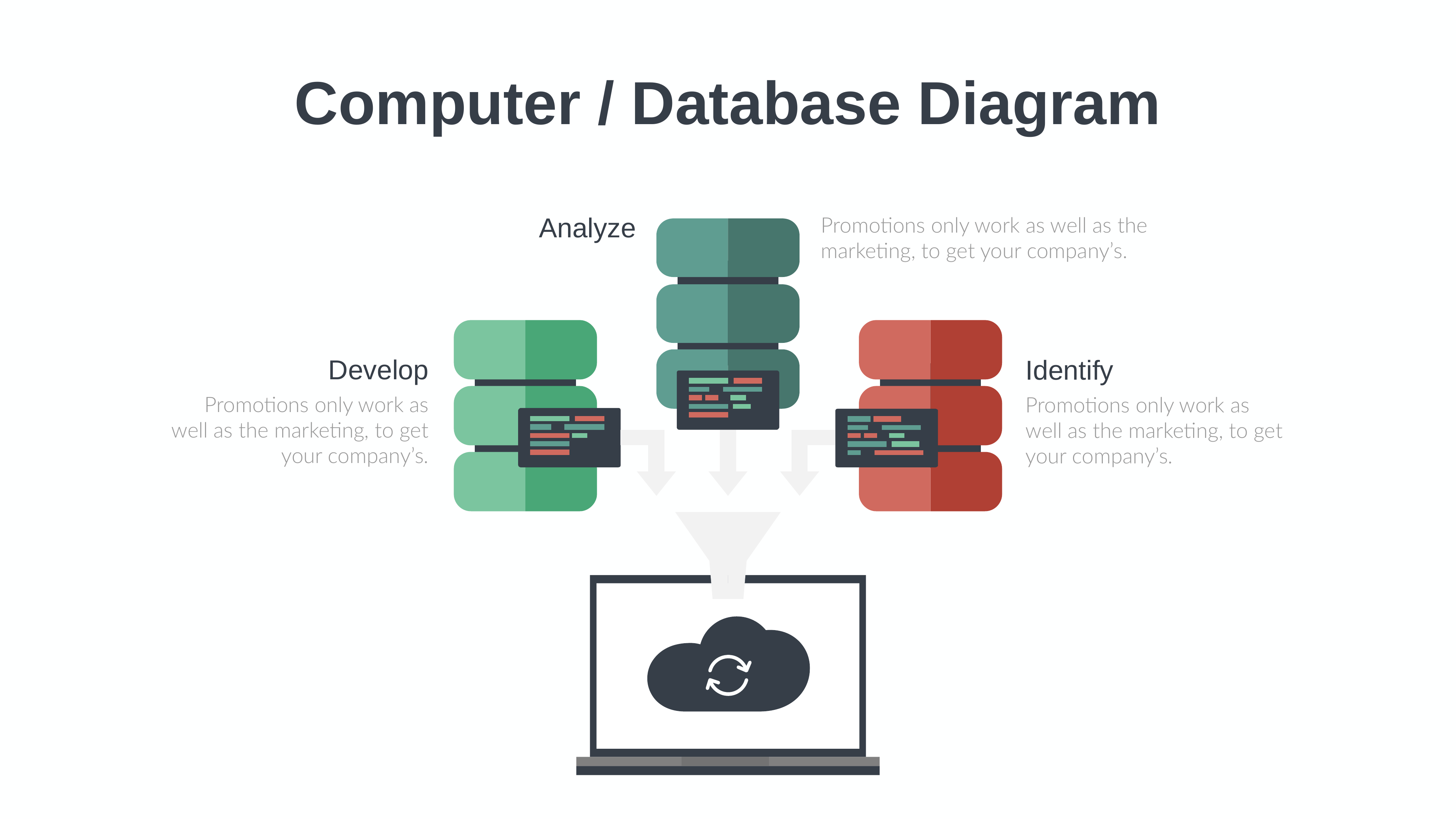

Computer / Database Diagram
Analyze
Promotions only work as well as the marketing, to get your company’s.

Develop
Promotions only work as well as the marketing, to get your company’s.
Identify
Promotions only work as well as the marketing, to get your company’s.